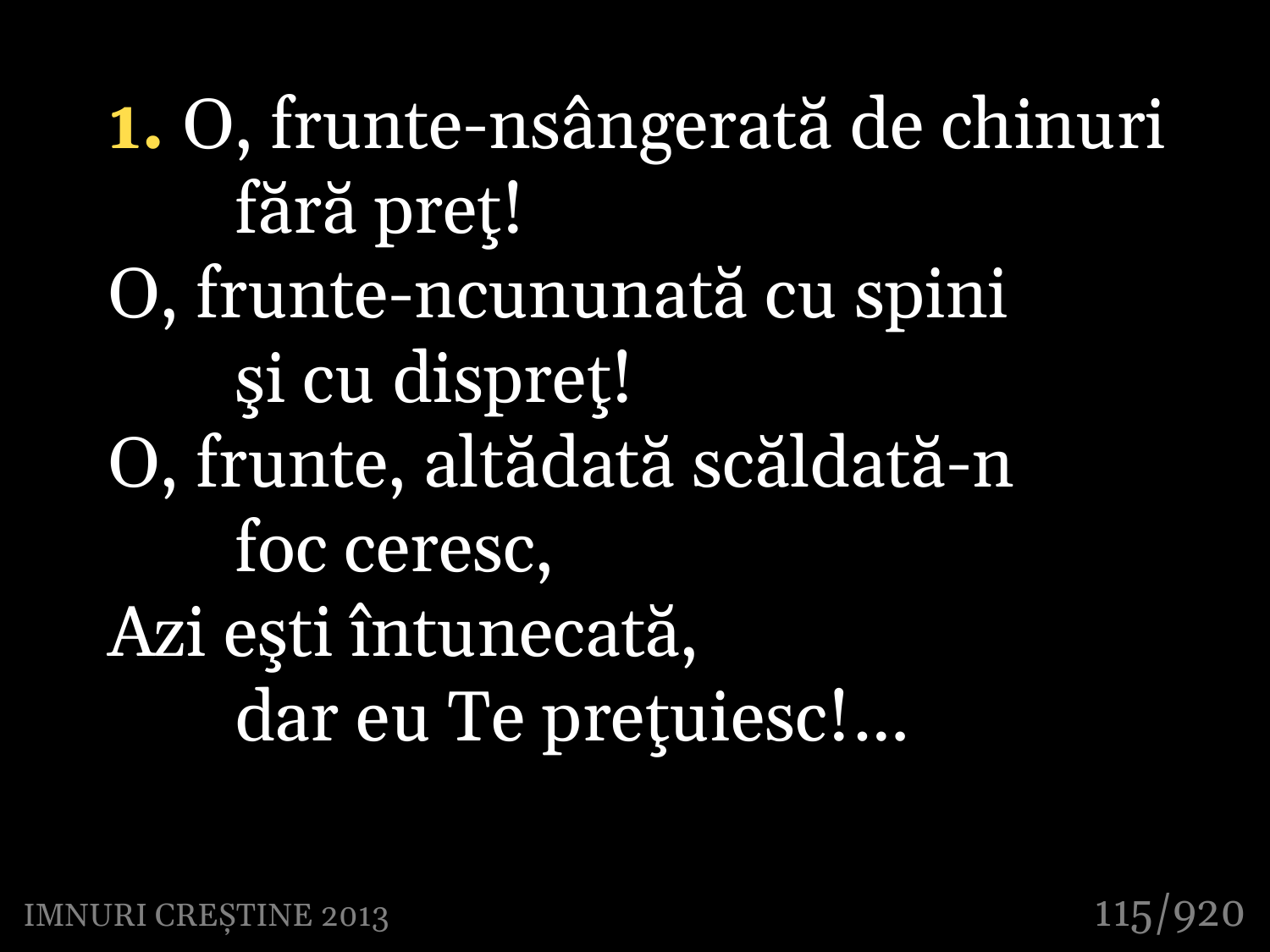

1. O, frunte-nsângerată de chinuri 	fără preţ!
O, frunte-ncununată cu spini
	şi cu dispreţ!
O, frunte, altădată scăldată-n
	foc ceresc,
Azi eşti întunecată,
	dar eu Te preţuiesc!…
115/920
IMNURI CREȘTINE 2013